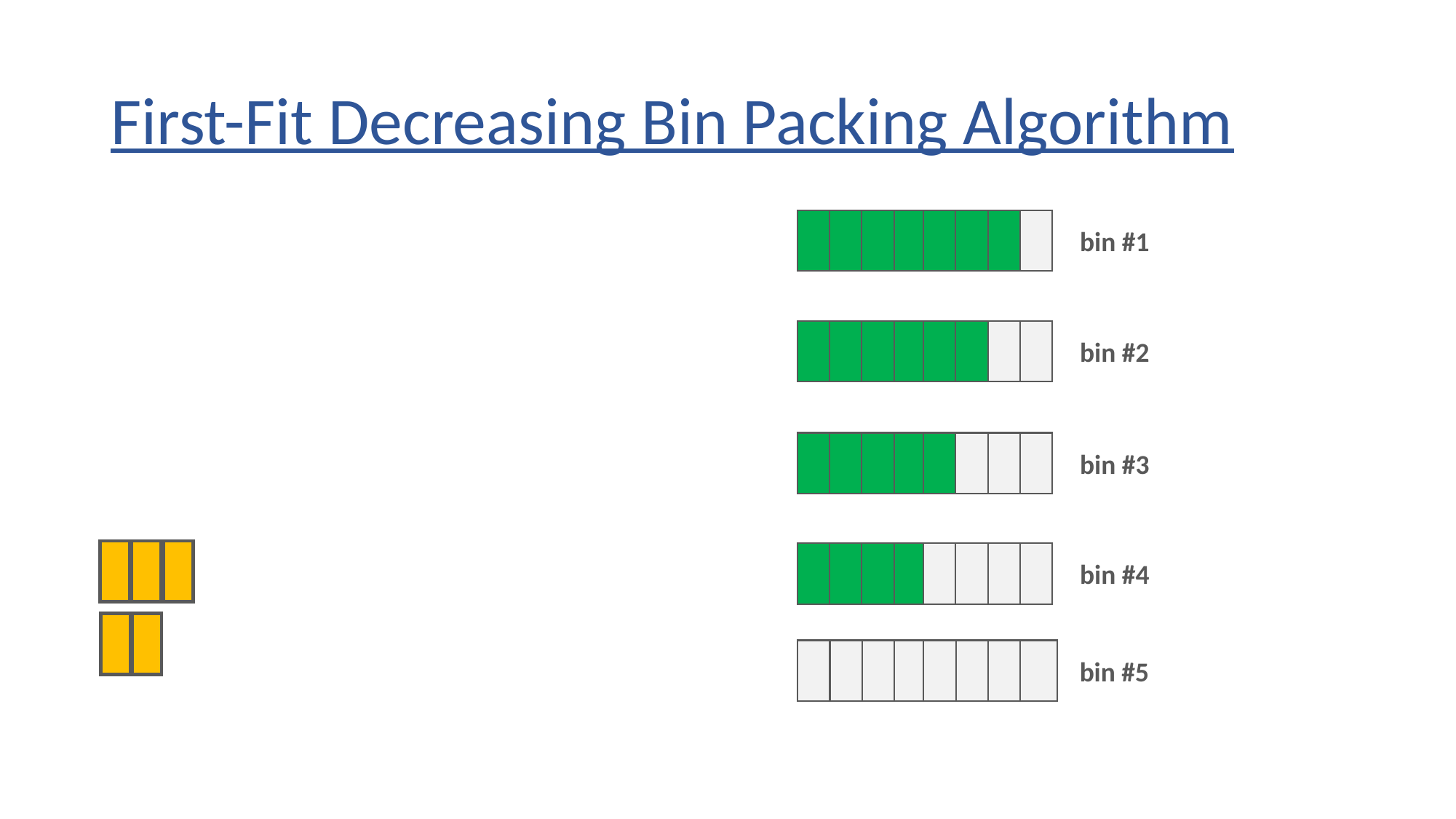

# First-Fit Decreasing Bin Packing Algorithm

bin #1

bin #2

bin #3

bin #4

bin #5